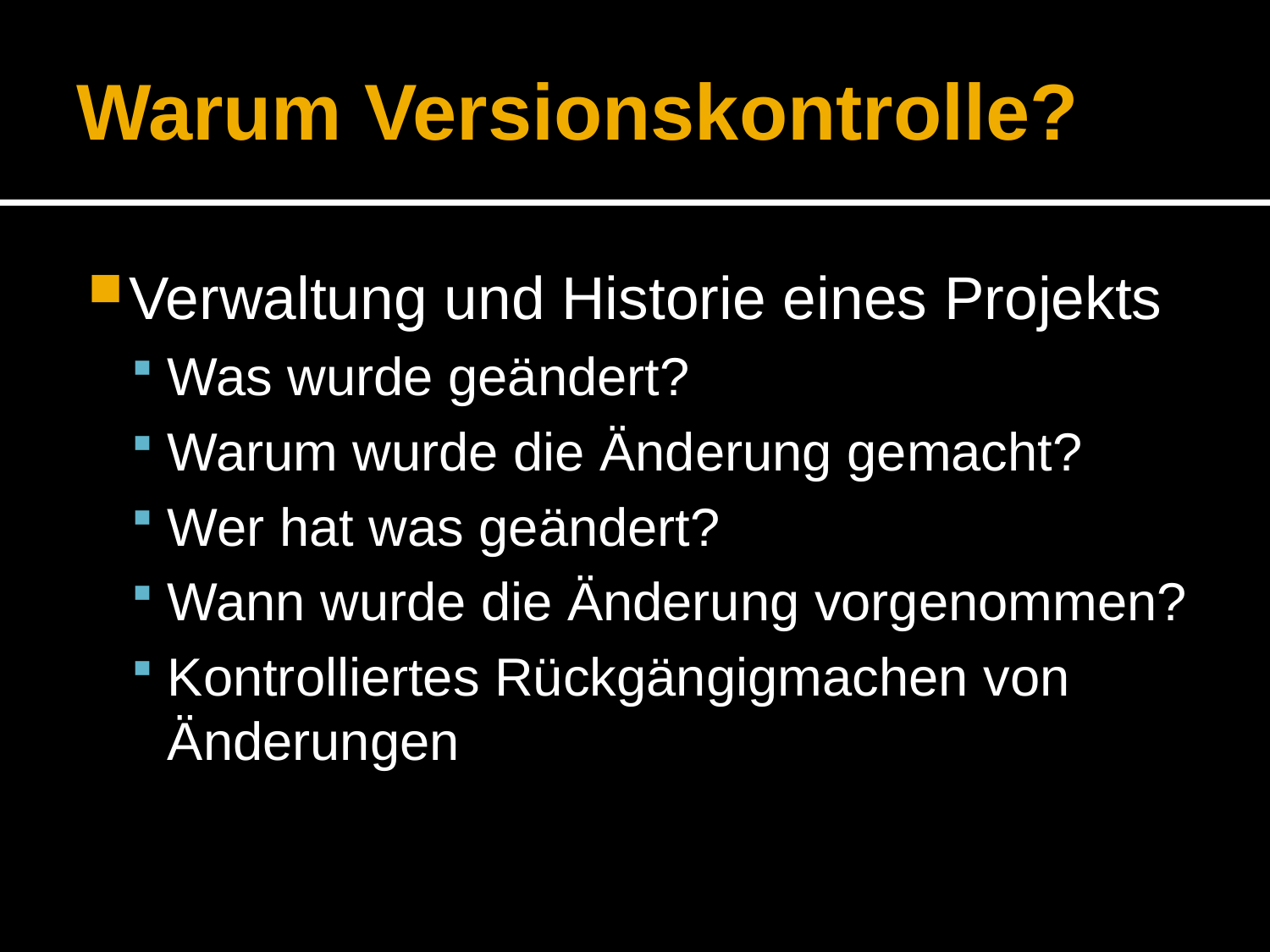

# Warum Versionskontrolle?
Verwaltung und Historie eines Projekts
Was wurde geändert?
Warum wurde die Änderung gemacht?
Wer hat was geändert?
Wann wurde die Änderung vorgenommen?
Kontrolliertes Rückgängigmachen von Änderungen